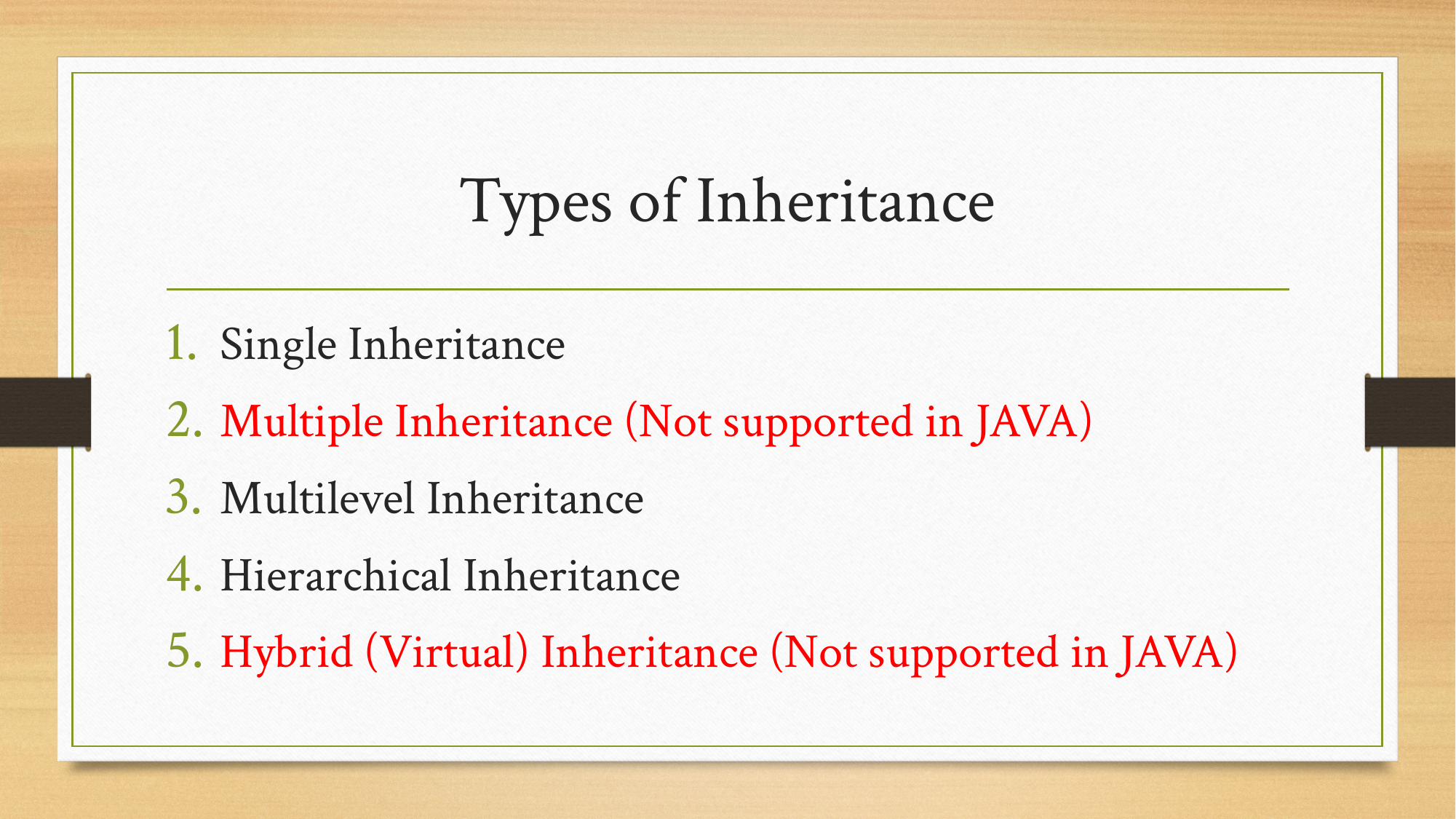

# Types of Inheritance
Single Inheritance
Multiple Inheritance (Not supported in JAVA)
Multilevel Inheritance
Hierarchical Inheritance
Hybrid (Virtual) Inheritance (Not supported in JAVA)